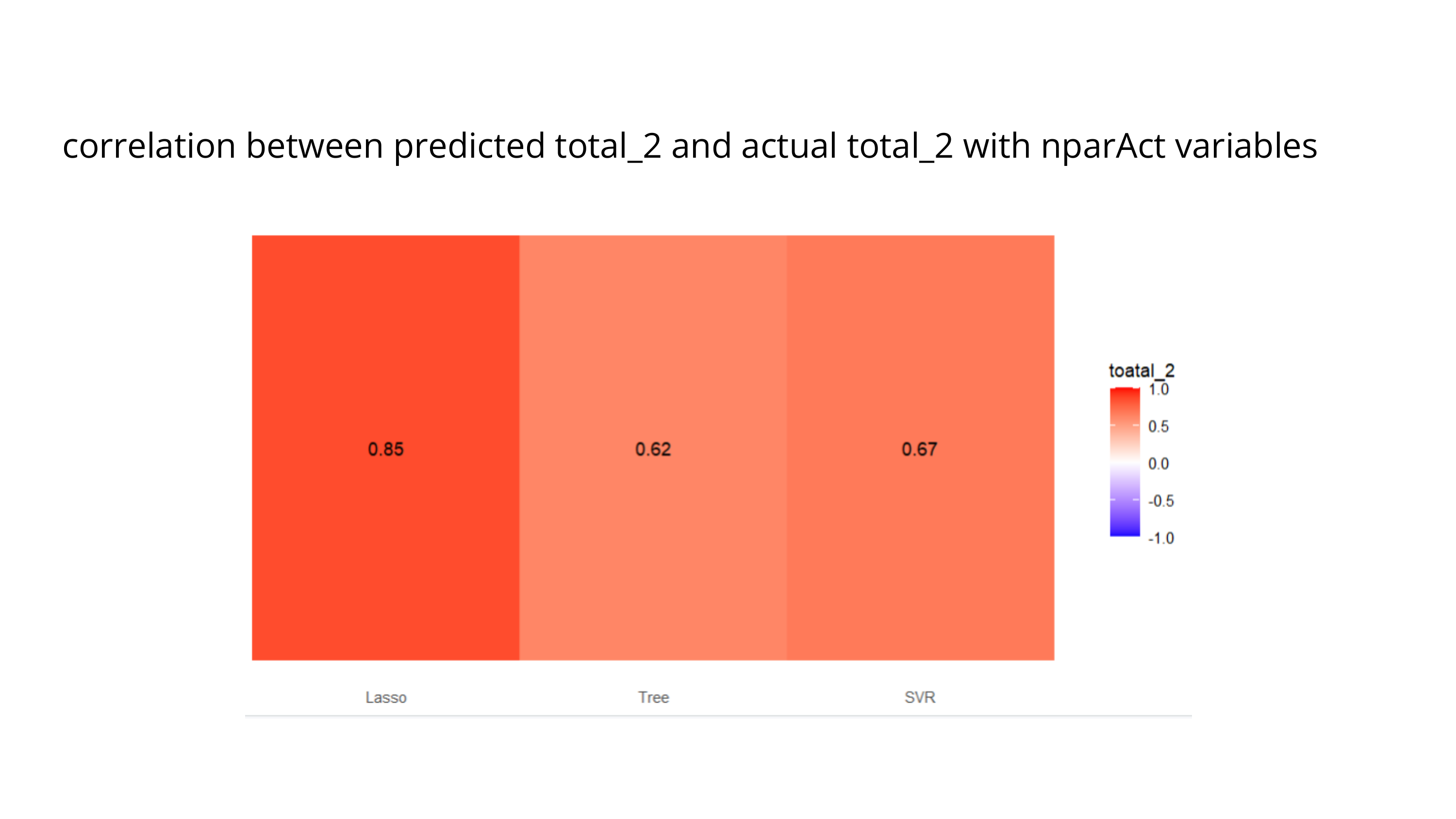

correlation between predicted total_2 and actual total_2 with nparAct variables